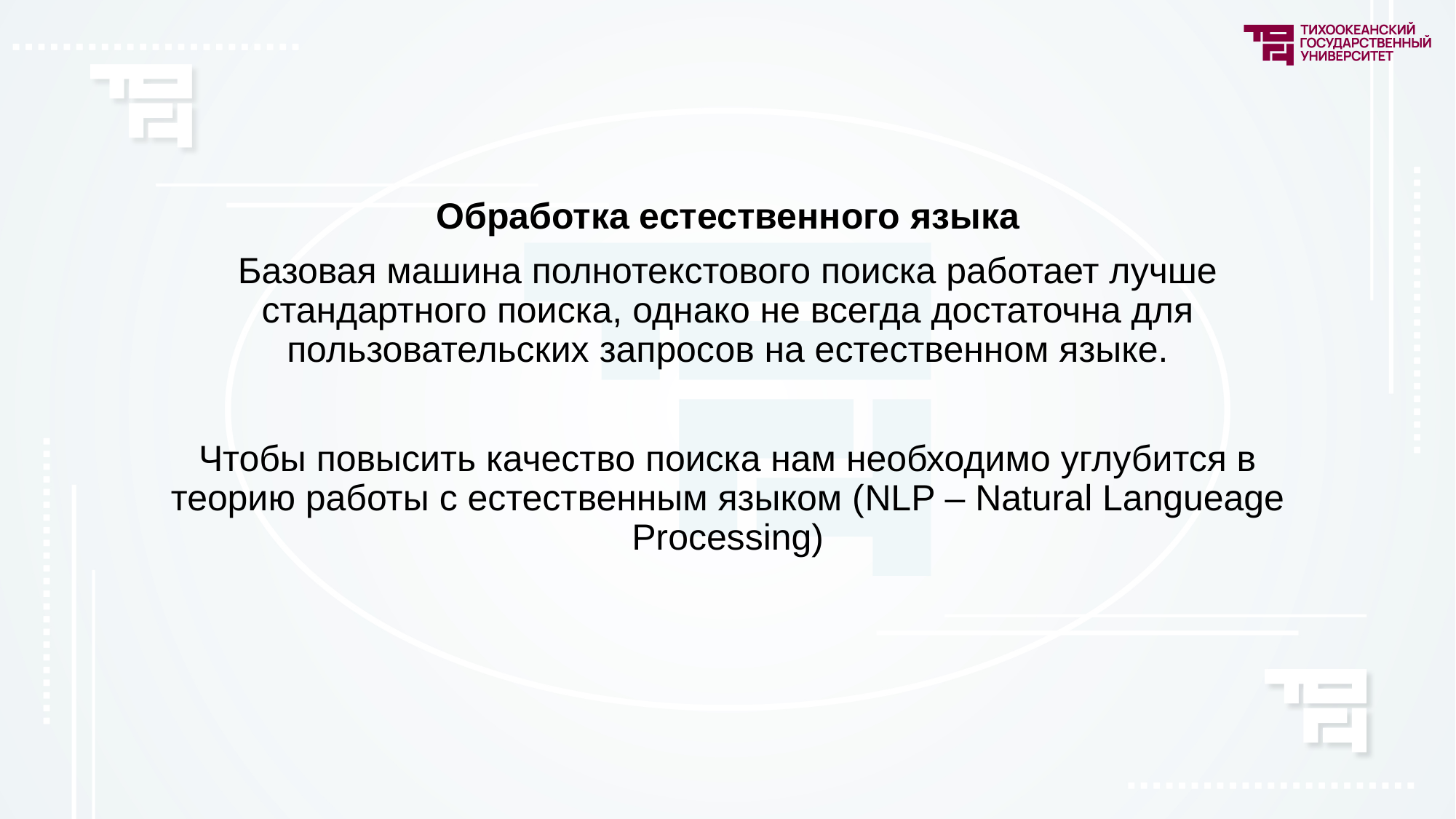

Обработка естественного языка
Базовая машина полнотекстового поиска работает лучше стандартного поиска, однако не всегда достаточна для пользовательских запросов на естественном языке.

Чтобы повысить качество поиска нам необходимо углубится в теорию работы с естественным языком (NLP – Natural Langueage Processing)